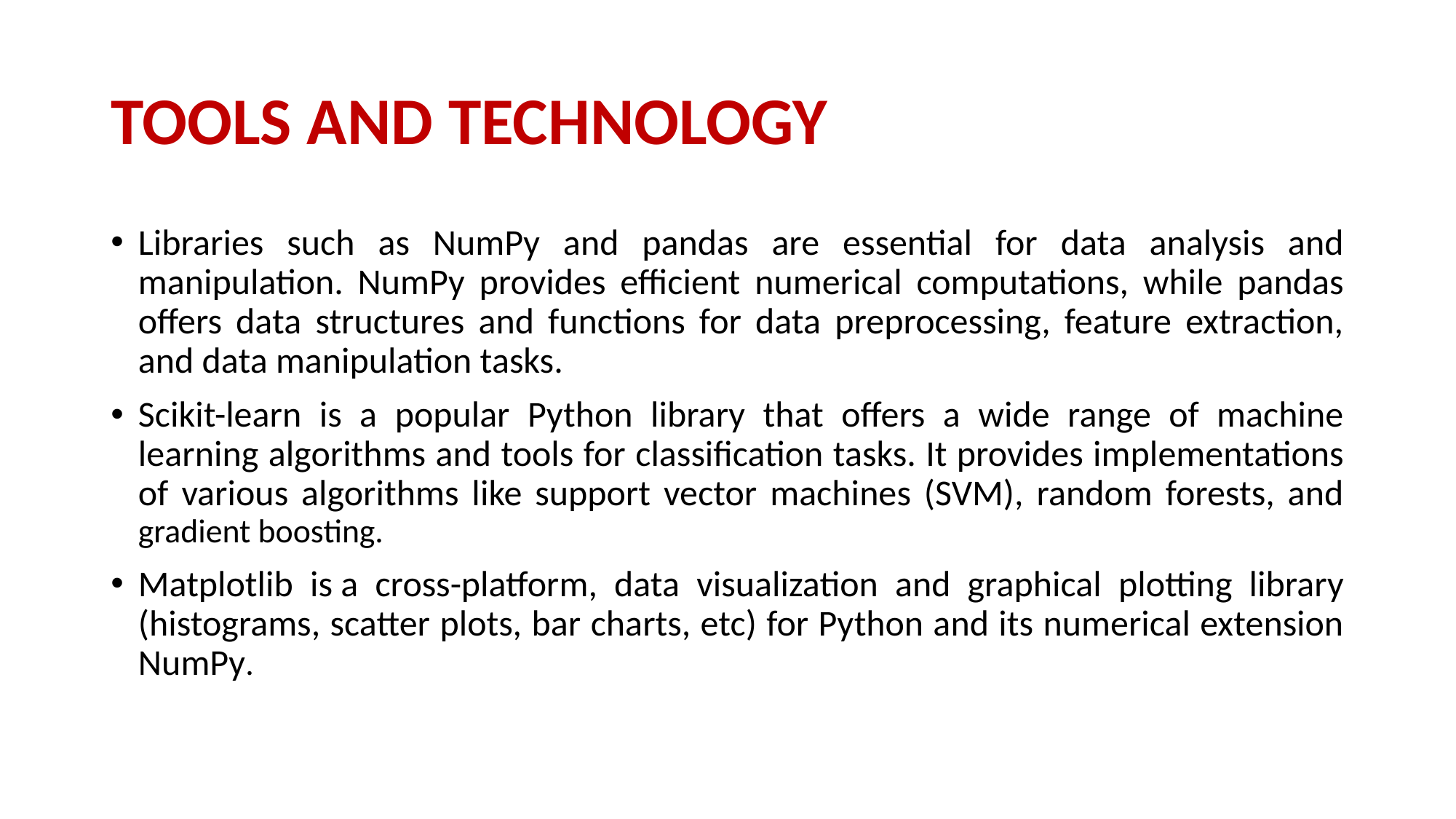

# TOOLS AND TECHNOLOGY
Libraries such as NumPy and pandas are essential for data analysis and manipulation. NumPy provides efficient numerical computations, while pandas offers data structures and functions for data preprocessing, feature extraction, and data manipulation tasks.
Scikit-learn is a popular Python library that offers a wide range of machine learning algorithms and tools for classification tasks. It provides implementations of various algorithms like support vector machines (SVM), random forests, and gradient boosting.
Matplotlib is a cross-platform, data visualization and graphical plotting library (histograms, scatter plots, bar charts, etc) for Python and its numerical extension NumPy.